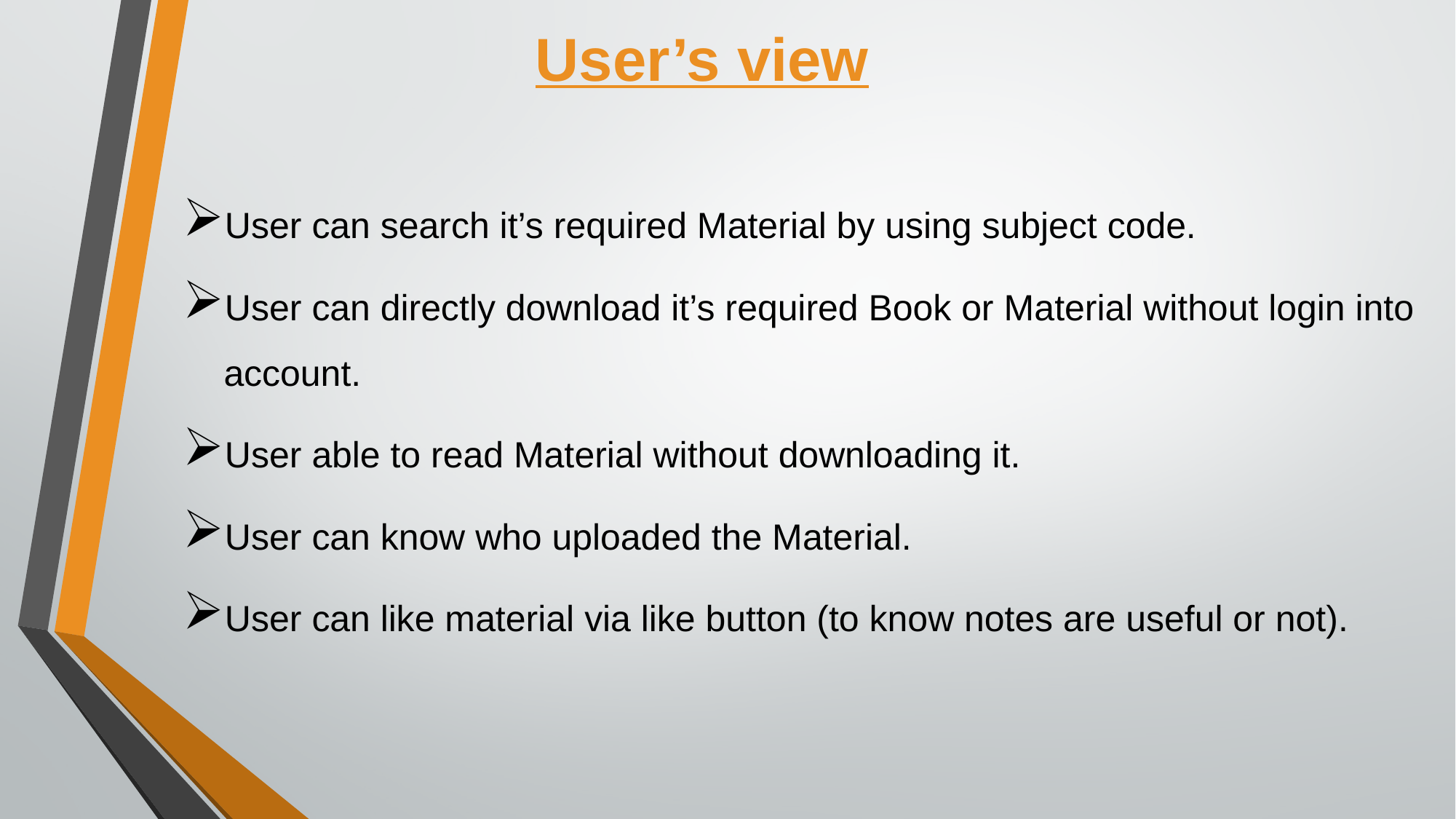

User’s view
User can search it’s required Material by using subject code.
User can directly download it’s required Book or Material without login into account.
User able to read Material without downloading it.
User can know who uploaded the Material.
User can like material via like button (to know notes are useful or not).